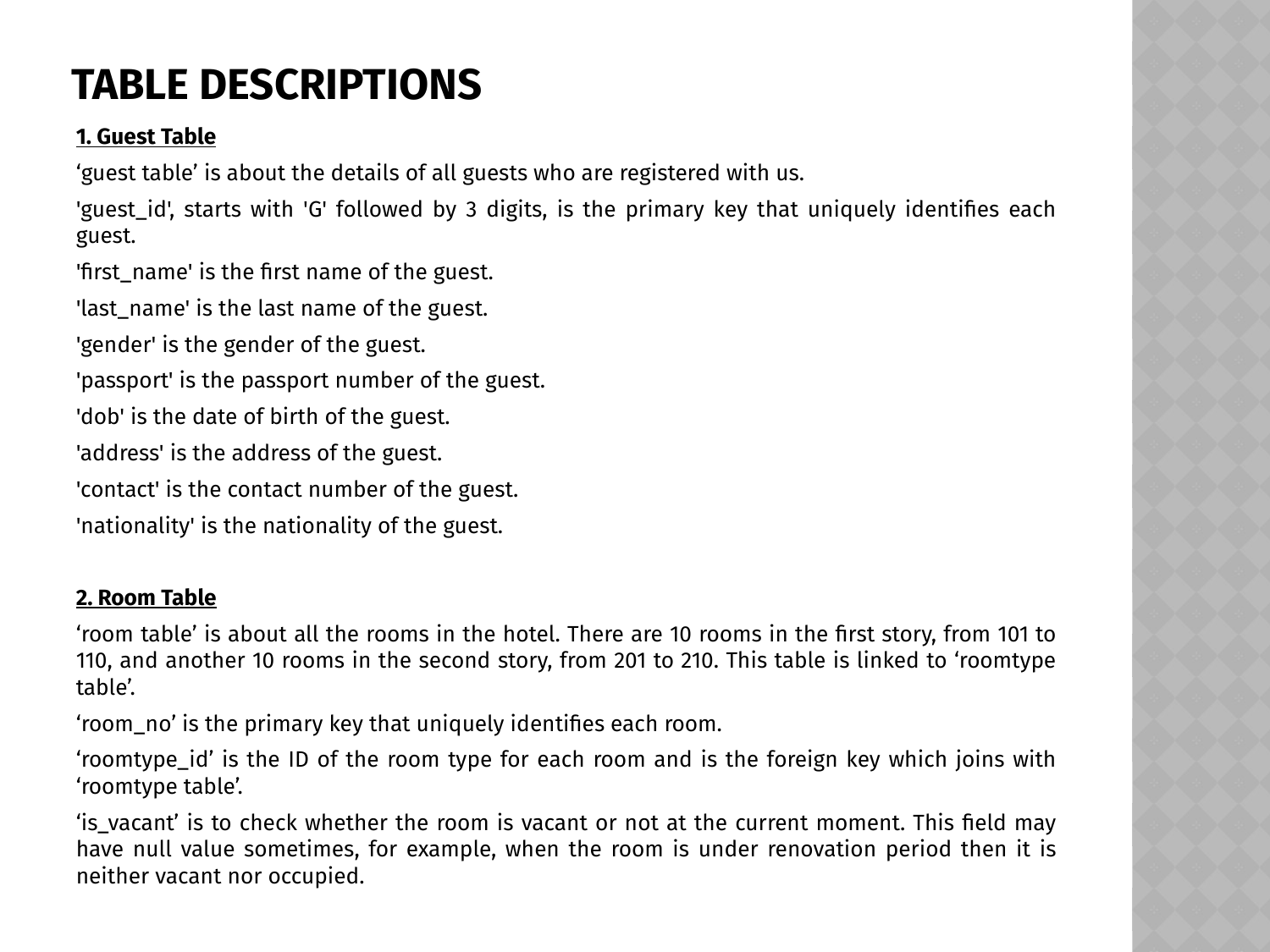

# Table descriptions
1. Guest Table
‘guest table’ is about the details of all guests who are registered with us.
'guest_id', starts with 'G' followed by 3 digits, is the primary key that uniquely identifies each guest.
'first_name' is the first name of the guest.
'last_name' is the last name of the guest.
'gender' is the gender of the guest.
'passport' is the passport number of the guest.
'dob' is the date of birth of the guest.
'address' is the address of the guest.
'contact' is the contact number of the guest.
'nationality' is the nationality of the guest.

2. Room Table
‘room table’ is about all the rooms in the hotel. There are 10 rooms in the first story, from 101 to 110, and another 10 rooms in the second story, from 201 to 210. This table is linked to ‘roomtype table’.
‘room_no’ is the primary key that uniquely identifies each room.
‘roomtype_id’ is the ID of the room type for each room and is the foreign key which joins with ‘roomtype table’.
‘is_vacant’ is to check whether the room is vacant or not at the current moment. This field may have null value sometimes, for example, when the room is under renovation period then it is neither vacant nor occupied.